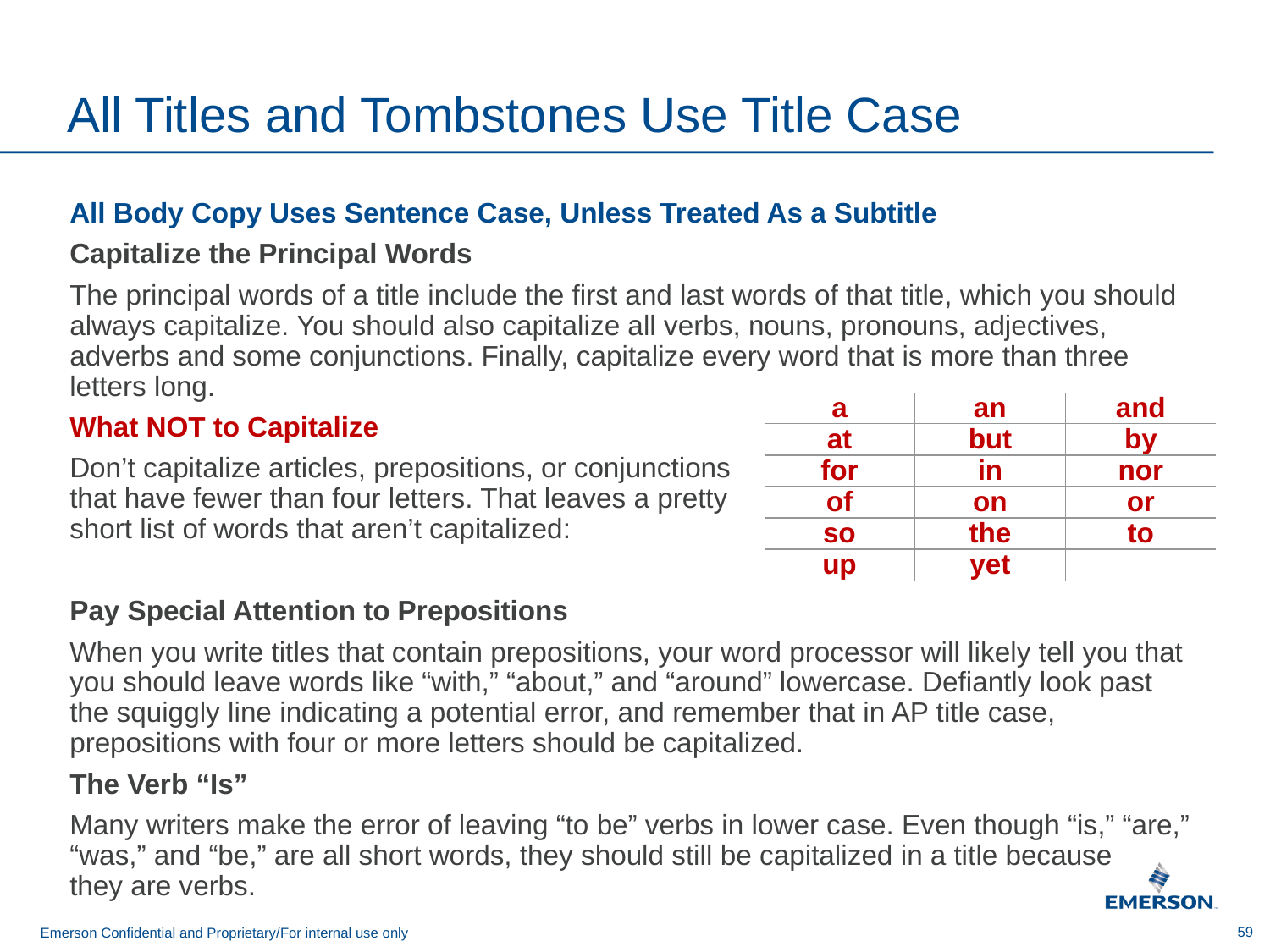

# All Titles and Tombstones Use Title Case
All Body Copy Uses Sentence Case, Unless Treated As a Subtitle
Capitalize the Principal Words
The principal words of a title include the first and last words of that title, which you should always capitalize. You should also capitalize all verbs, nouns, pronouns, adjectives, adverbs and some conjunctions. Finally, capitalize every word that is more than three letters long.
What NOT to Capitalize
Don’t capitalize articles, prepositions, or conjunctions
that have fewer than four letters. That leaves a pretty
short list of words that aren’t capitalized:

Pay Special Attention to Prepositions
When you write titles that contain prepositions, your word processor will likely tell you that you should leave words like “with,” “about,” and “around” lowercase. Defiantly look past the squiggly line indicating a potential error, and remember that in AP title case, prepositions with four or more letters should be capitalized.
The Verb “Is”
Many writers make the error of leaving “to be” verbs in lower case. Even though “is,” “are,” “was,” and “be,” are all short words, they should still be capitalized in a title because
they are verbs.

| a | an | and |
| --- | --- | --- |
| at | but | by |
| for | in | nor |
| of | on | or |
| so | the | to |
| up | yet |  |
Emerson Confidential and Proprietary/For internal use only